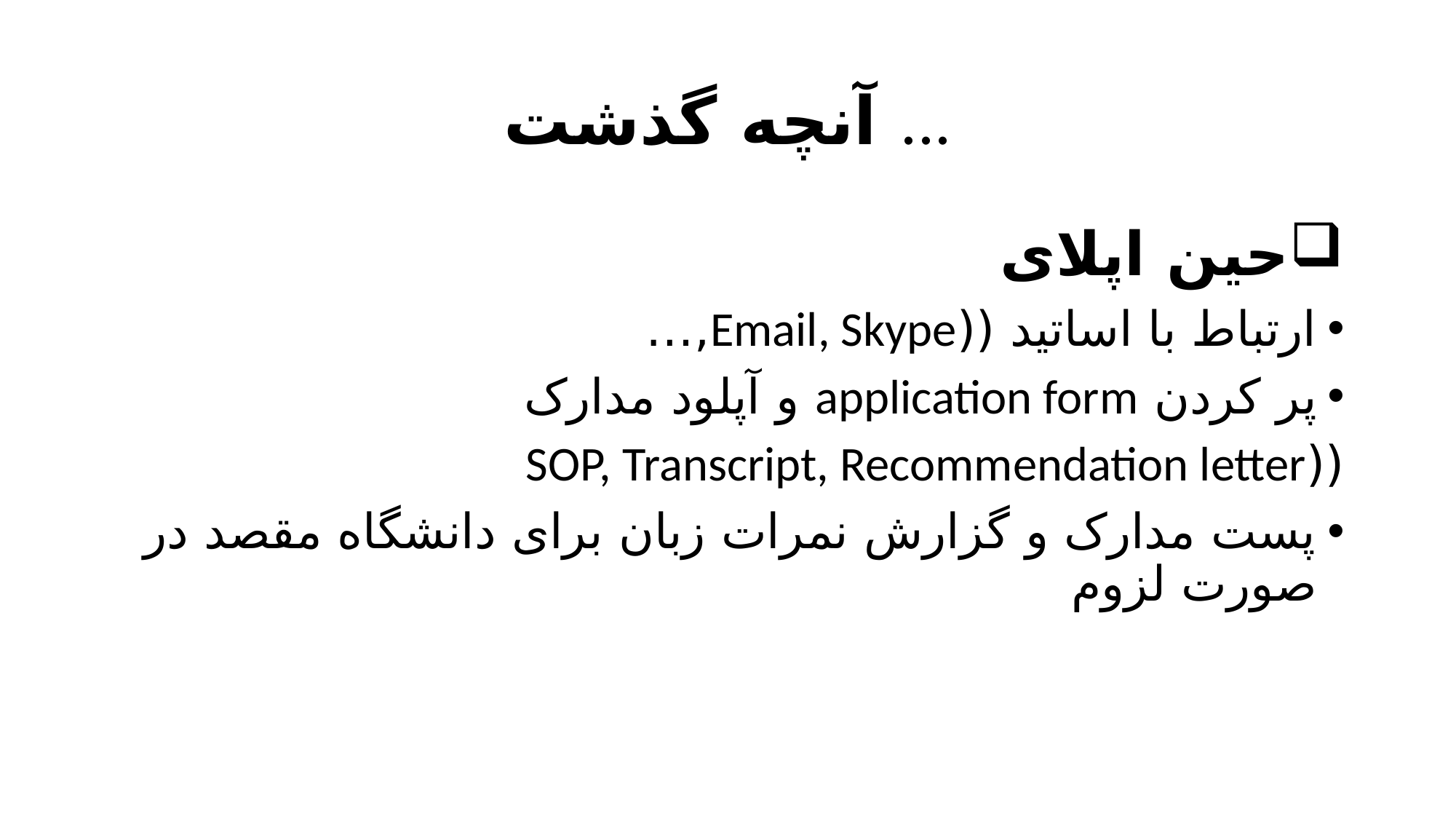

# آنچه گذشت ...
حین اپلای
ارتباط با اساتید ((Email, Skype,…
پر کردن application form و آپلود مدارک
((SOP, Transcript, Recommendation letter
پست مدارک و گزارش نمرات زبان برای دانشگاه مقصد در صورت لزوم